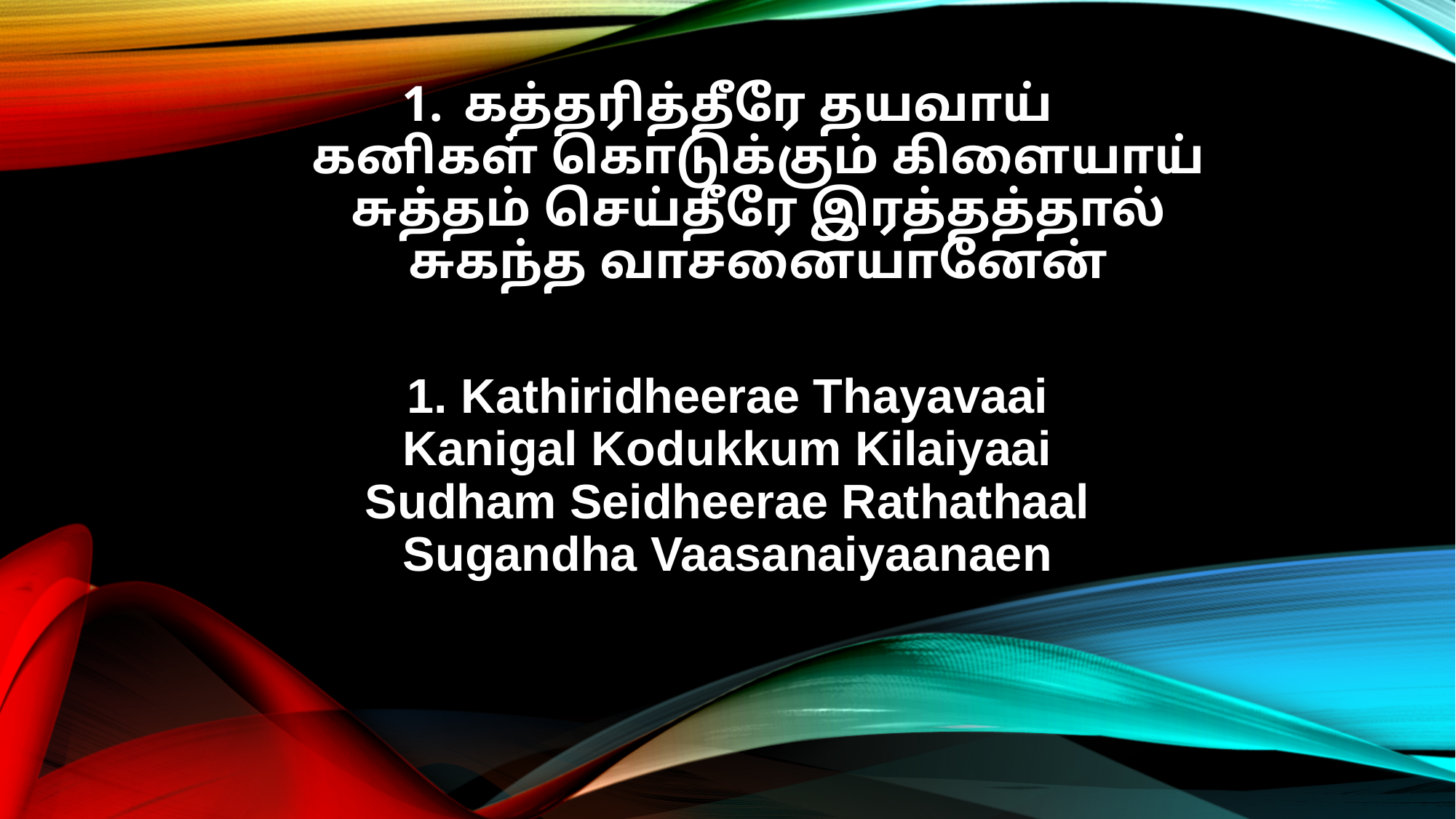

கத்தரித்தீரே தயவாய்
கனிகள் கொடுக்கும் கிளையாய்
சுத்தம் செய்தீரே இரத்தத்தால்
சுகந்த வாசனையானேன்

1. Kathiridheerae Thayavaai
Kanigal Kodukkum Kilaiyaai
Sudham Seidheerae Rathathaal
Sugandha Vaasanaiyaanaen